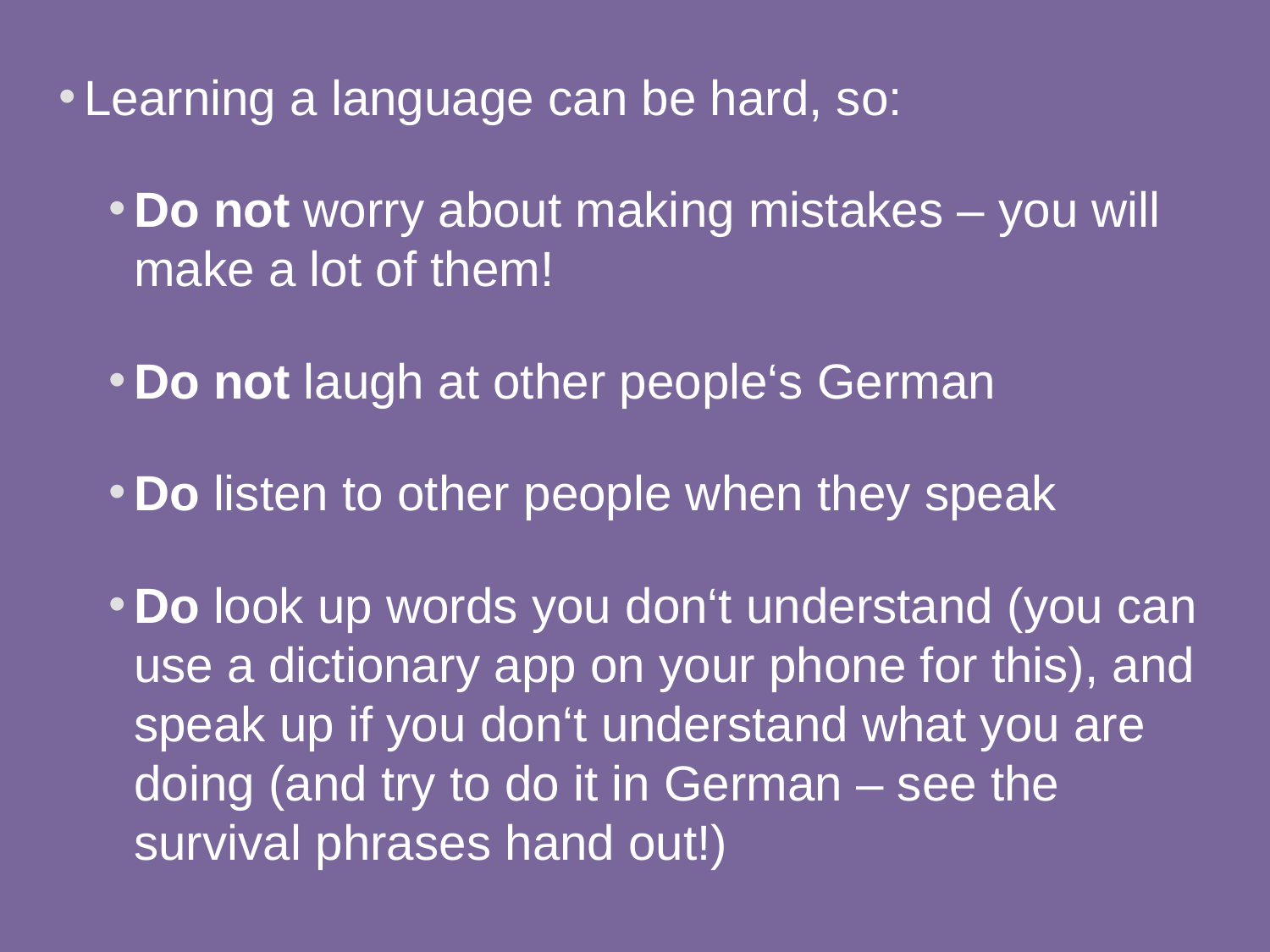

Learning a language can be hard, so:
Do not worry about making mistakes – you will make a lot of them!
Do not laugh at other people‘s German
Do listen to other people when they speak
Do look up words you don‘t understand (you can use a dictionary app on your phone for this), and speak up if you don‘t understand what you are doing (and try to do it in German – see the survival phrases hand out!)

8